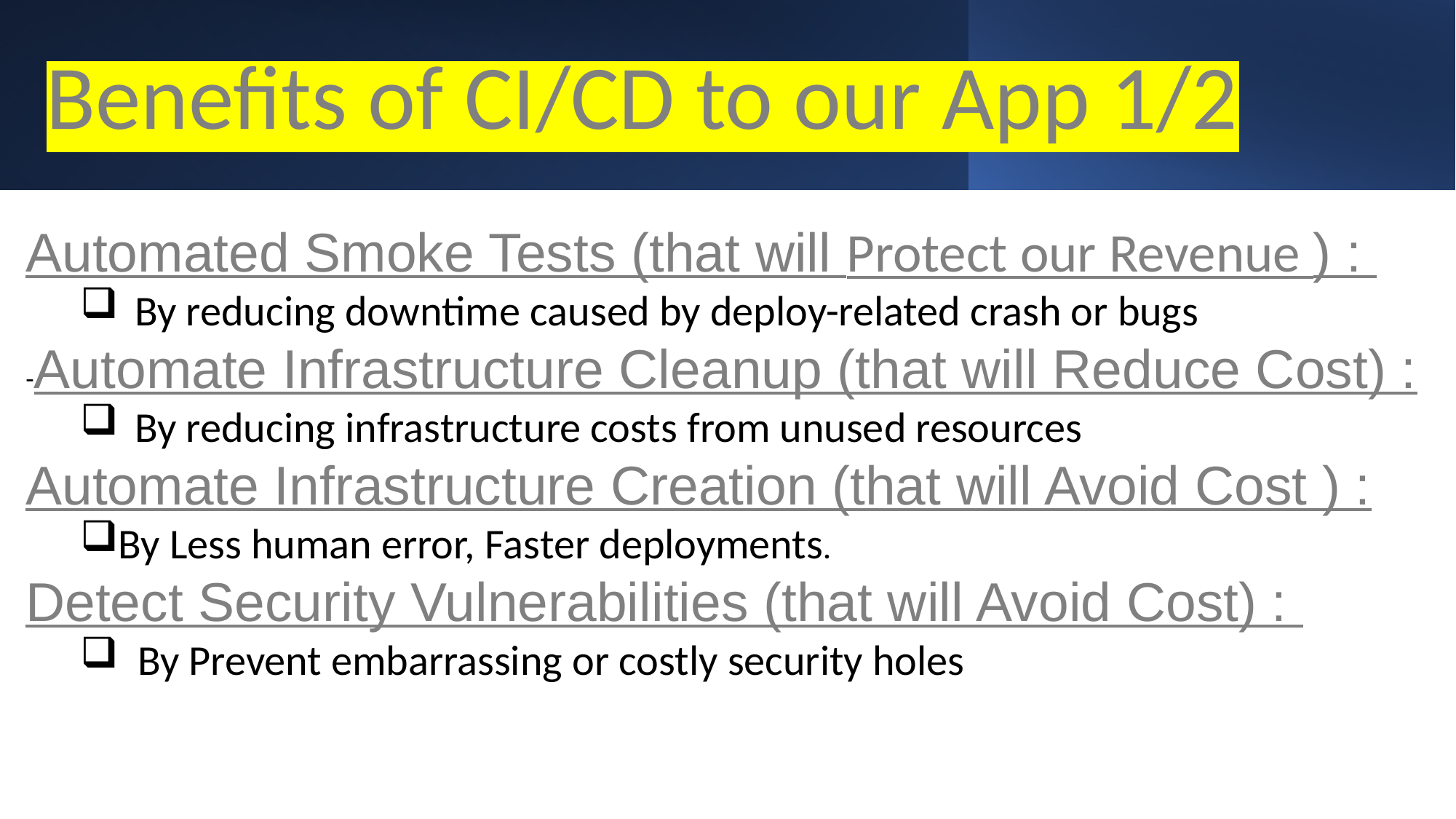

Benefits of CI/CD to our App 1/2

Automated Smoke Tests (that will Protect our Revenue ) :
By reducing downtime caused by deploy-related crash or bugs
-Automate Infrastructure Cleanup (that will Reduce Cost) :
By reducing infrastructure costs from unused resources
Automate Infrastructure Creation (that will Avoid Cost ) :
By Less human error, Faster deployments.
Detect Security Vulnerabilities (that will Avoid Cost) :
  By Prevent embarrassing or costly security holes